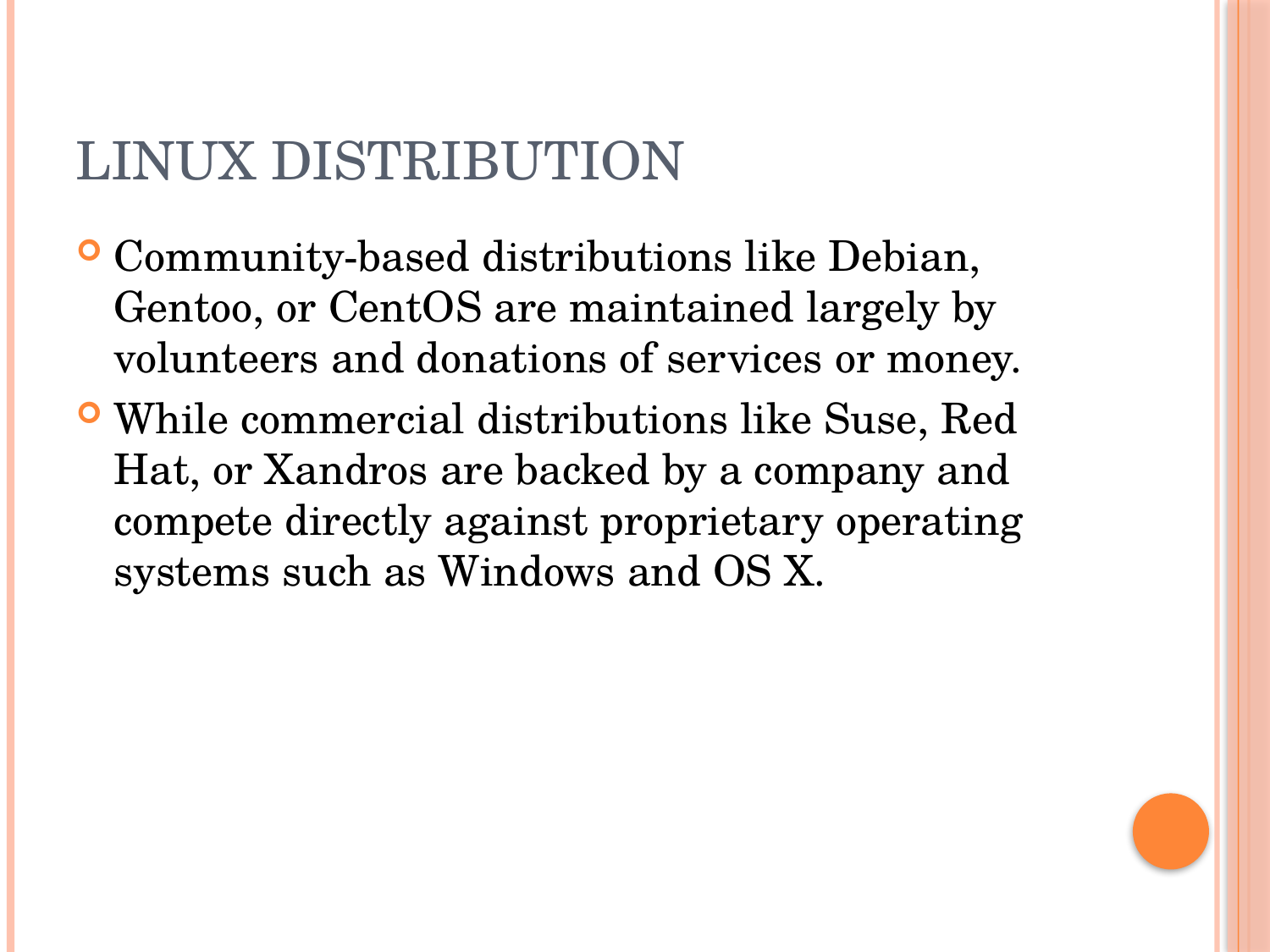

# Linux Distribution
Community-based distributions like Debian, Gentoo, or CentOS are maintained largely by volunteers and donations of services or money.
While commercial distributions like Suse, Red Hat, or Xandros are backed by a company and compete directly against proprietary operating systems such as Windows and OS X.